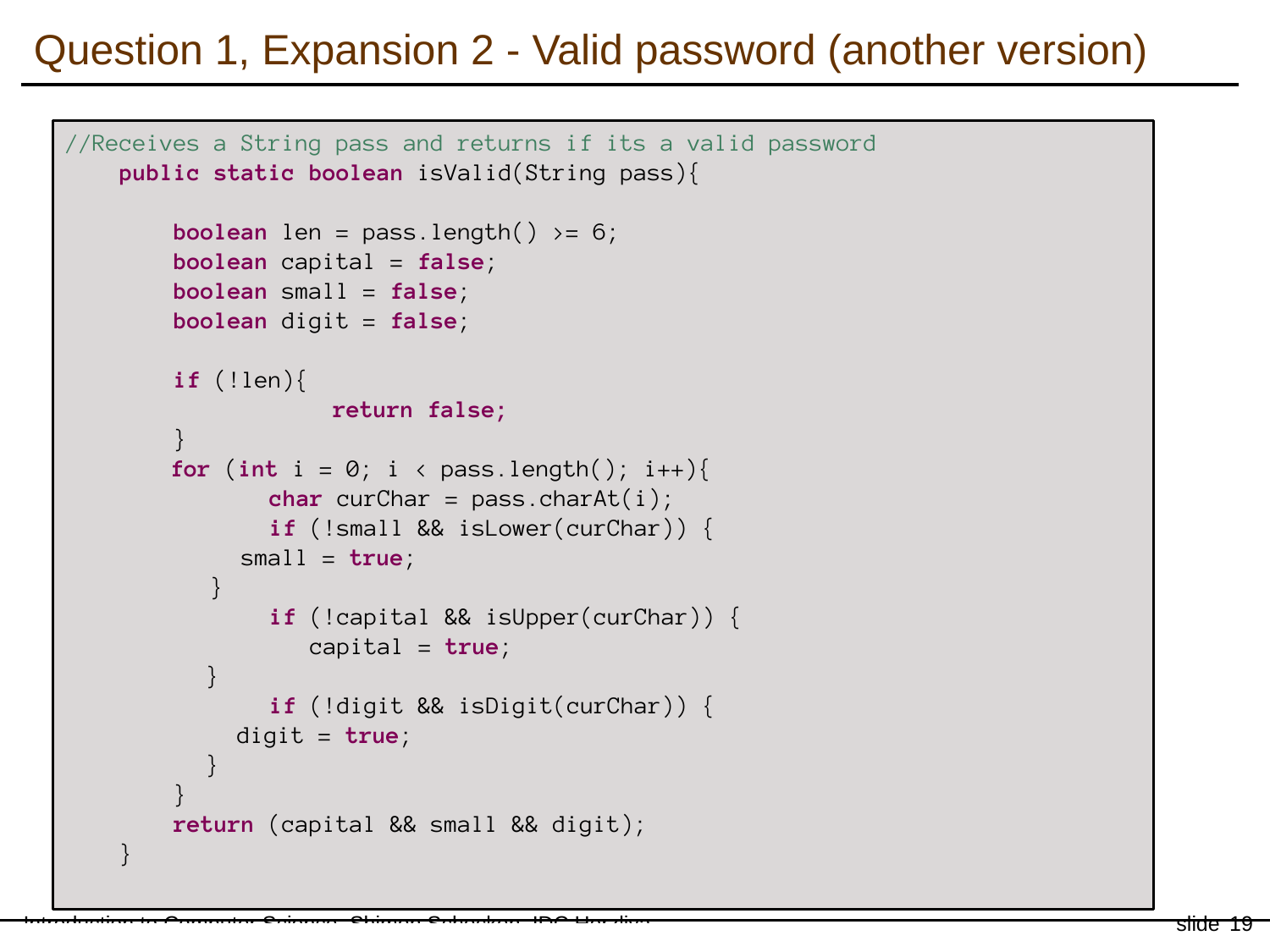

Question 1, Expansion 2 - Valid password (another version)
//Receives a String pass and returns if its a valid password
    public static boolean isValid(String pass){

        boolean len = pass.length() >= 6;
        boolean capital = false;
        boolean small = false;
        boolean digit = false;

        if (!len){
	   	 return false;
        }
      for (int i = 0; i < pass.length(); i++){
	 char curChar = pass.charAt(i);
	 if (!small && isLower(curChar)) {
             small = true;
      }
	 if (!capital && isUpper(curChar)) {
	    capital = true;
 }
	 if (!digit && isDigit(curChar)) {
        digit = true;
	 }
        }
        return (capital && small && digit);
    }